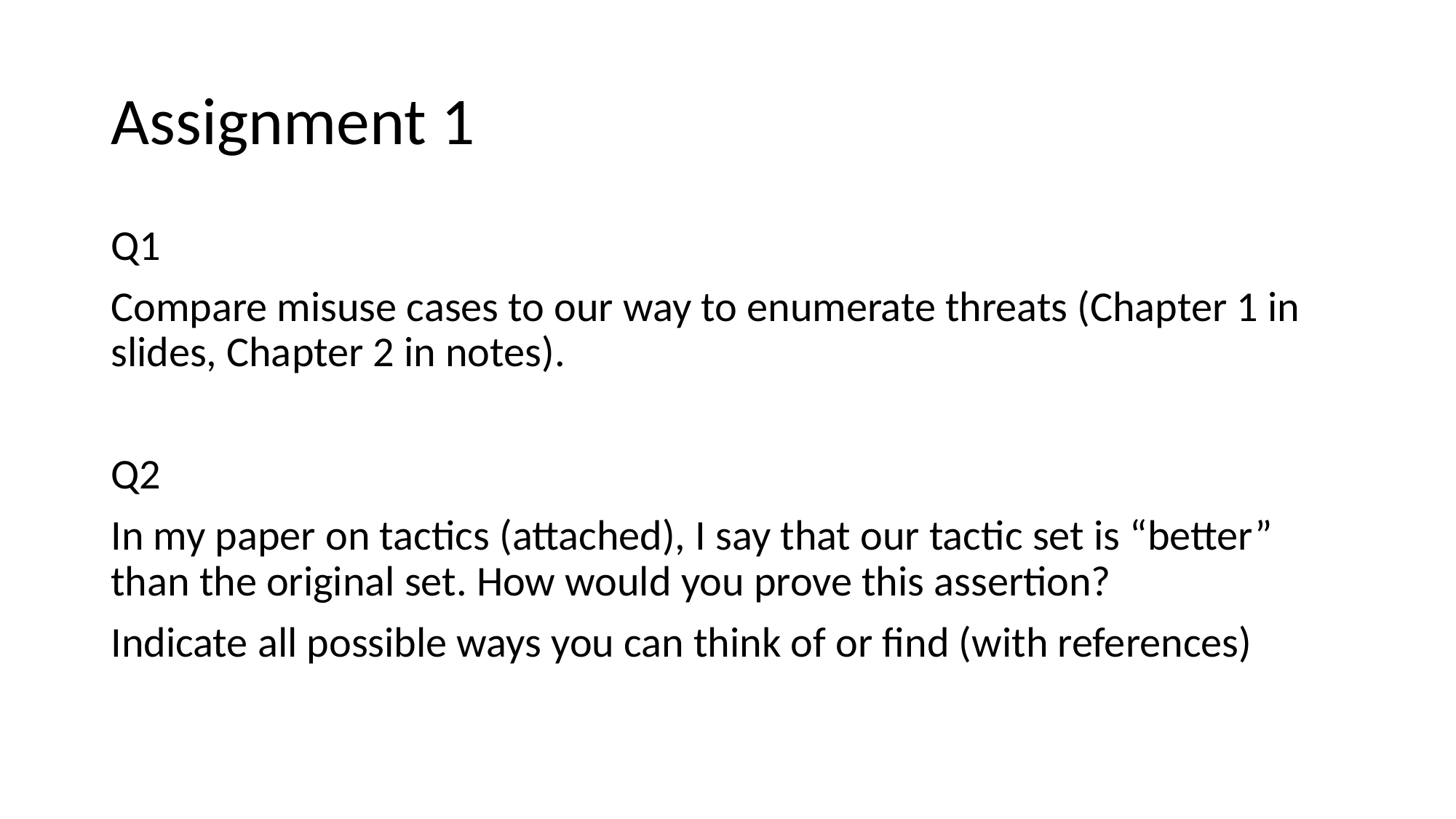

# Assignment 1
Q1
Compare misuse cases to our way to enumerate threats (Chapter 1 in slides, Chapter 2 in notes).

Q2
In my paper on tactics (attached), I say that our tactic set is “better” than the original set. How would you prove this assertion?
Indicate all possible ways you can think of or find (with references)